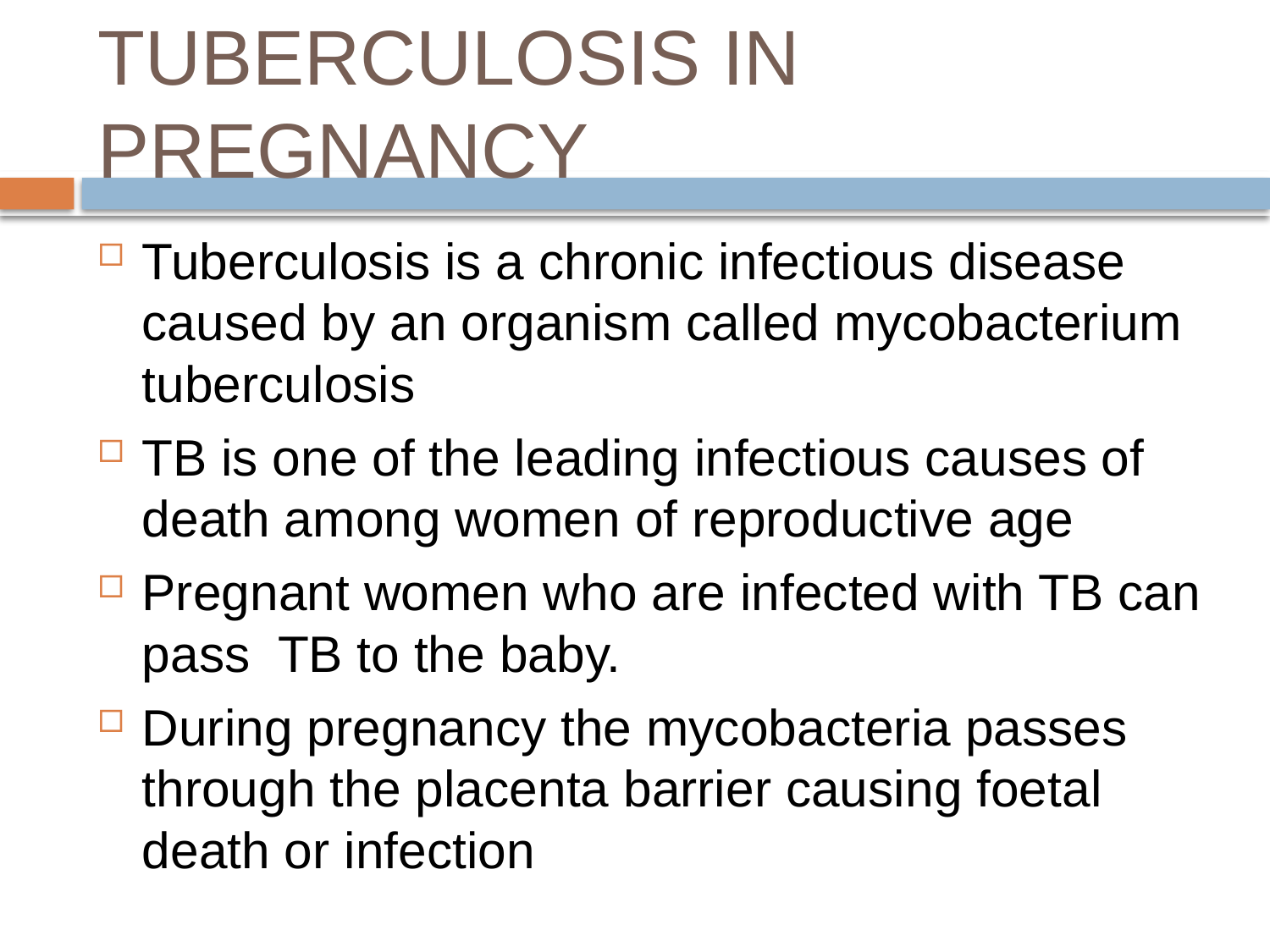

# TUBERCULOSIS IN PREGNANCY
Tuberculosis is a chronic infectious disease caused by an organism called mycobacterium tuberculosis
TB is one of the leading infectious causes of death among women of reproductive age
Pregnant women who are infected with TB can pass  TB to the baby.
During pregnancy the mycobacteria passes through the placenta barrier causing foetal death or infection